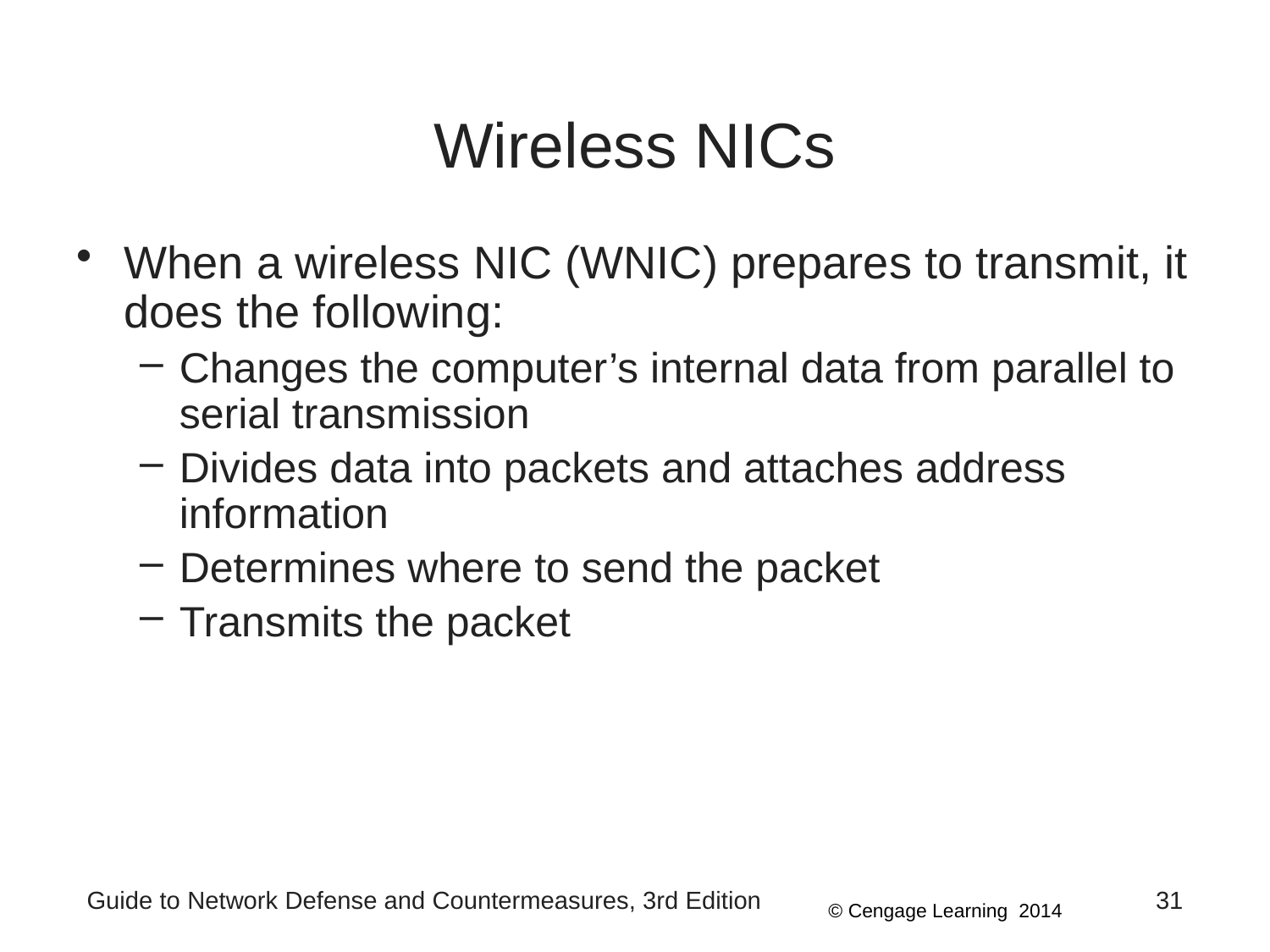

# Wireless NICs
When a wireless NIC (WNIC) prepares to transmit, it does the following:
Changes the computer’s internal data from parallel to serial transmission
Divides data into packets and attaches address information
Determines where to send the packet
Transmits the packet
Guide to Network Defense and Countermeasures, 3rd Edition
31